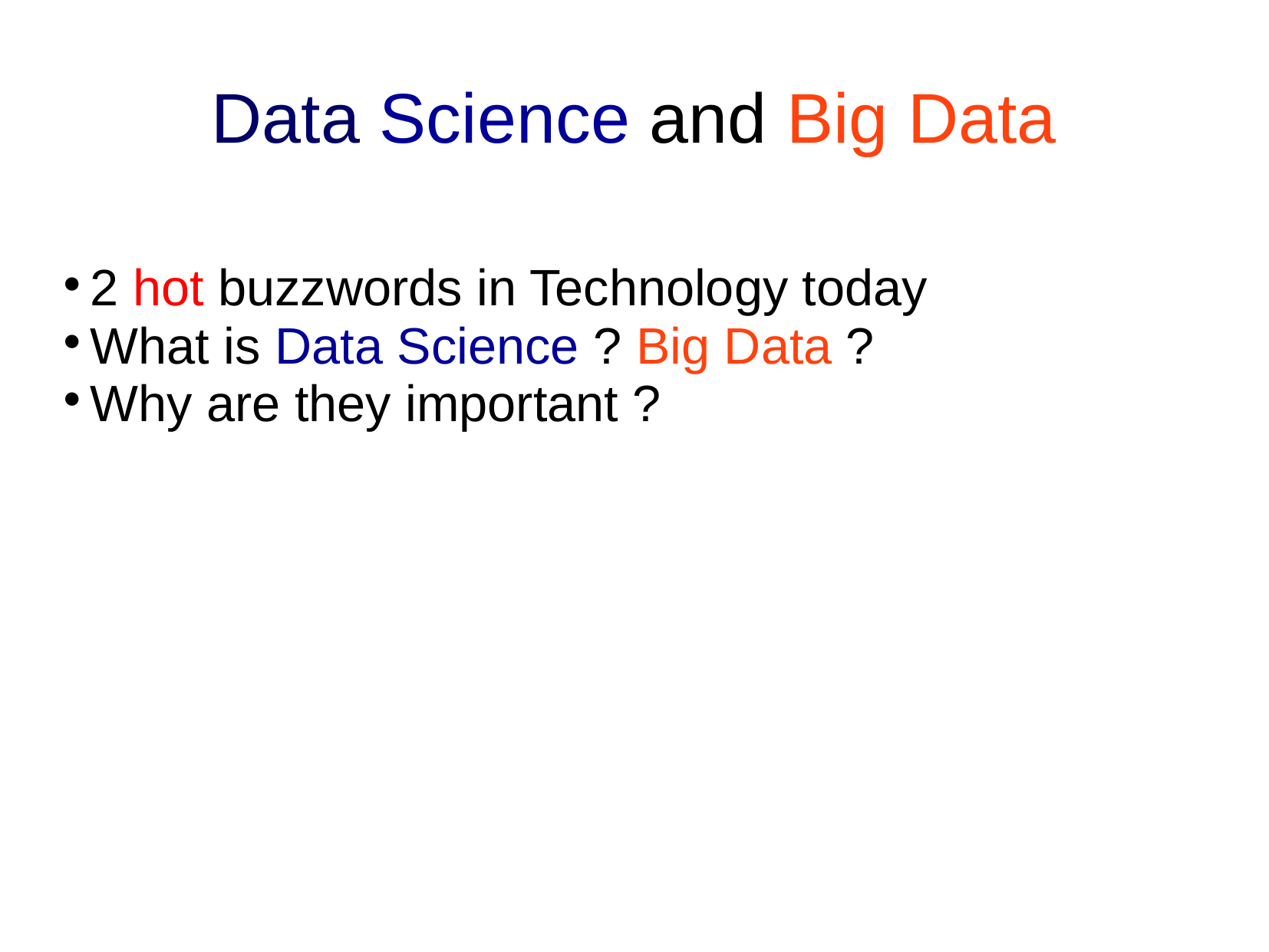

Data Science and Big Data

2 hot buzzwords in Technology today
What is Data Science ? Big Data ?
Why are they important ?